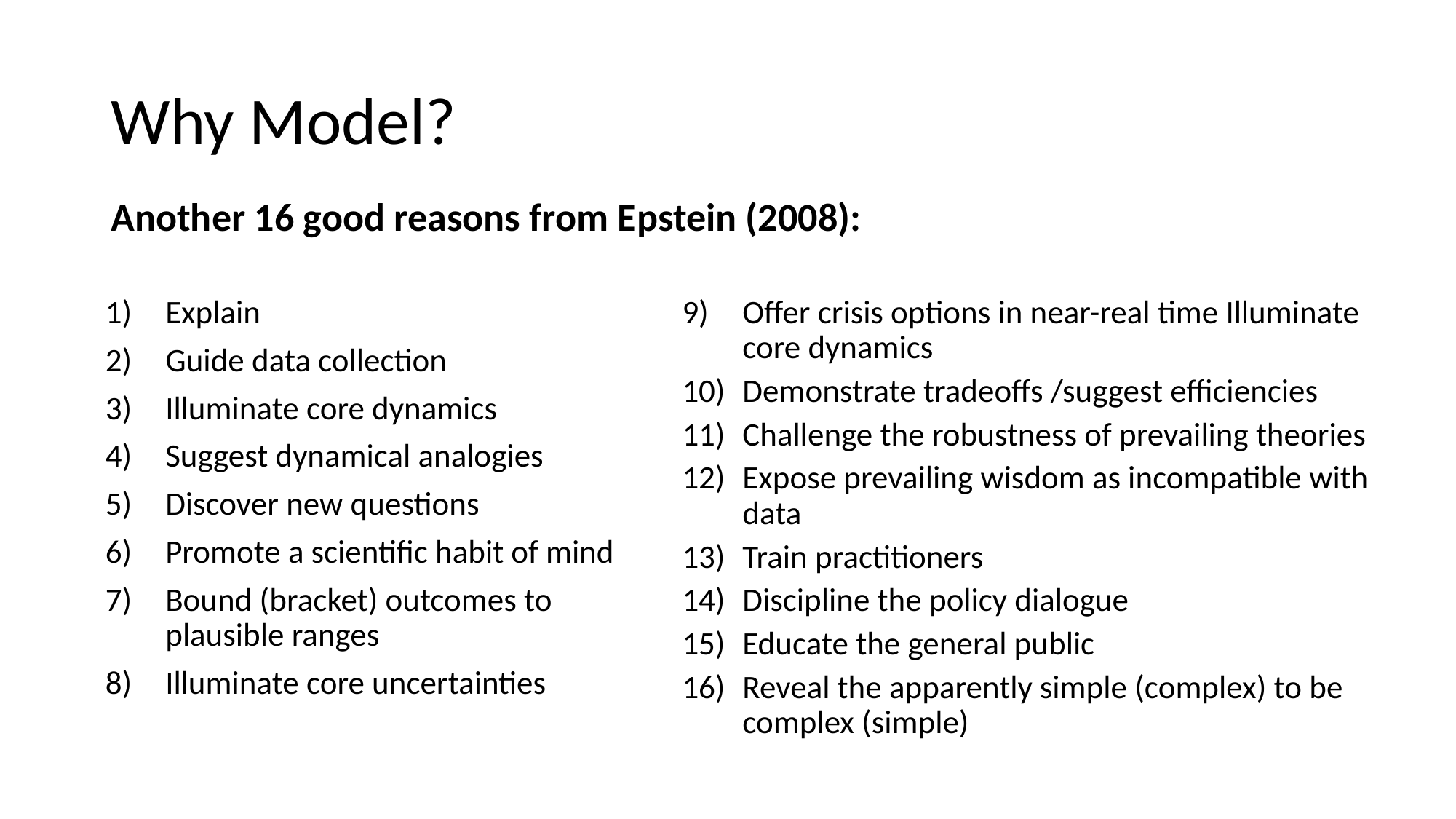

# Why Model?
Another 16 good reasons from Epstein (2008):

Offer crisis options in near-real time Illuminate core dynamics
Demonstrate tradeoffs /suggest efficiencies
Challenge the robustness of prevailing theories
Expose prevailing wisdom as incompatible with data
Train practitioners
Discipline the policy dialogue
Educate the general public
Reveal the apparently simple (complex) to be complex (simple)

Explain
Guide data collection
Illuminate core dynamics
Suggest dynamical analogies
Discover new questions
Promote a scientific habit of mind
Bound (bracket) outcomes to plausible ranges
Illuminate core uncertainties